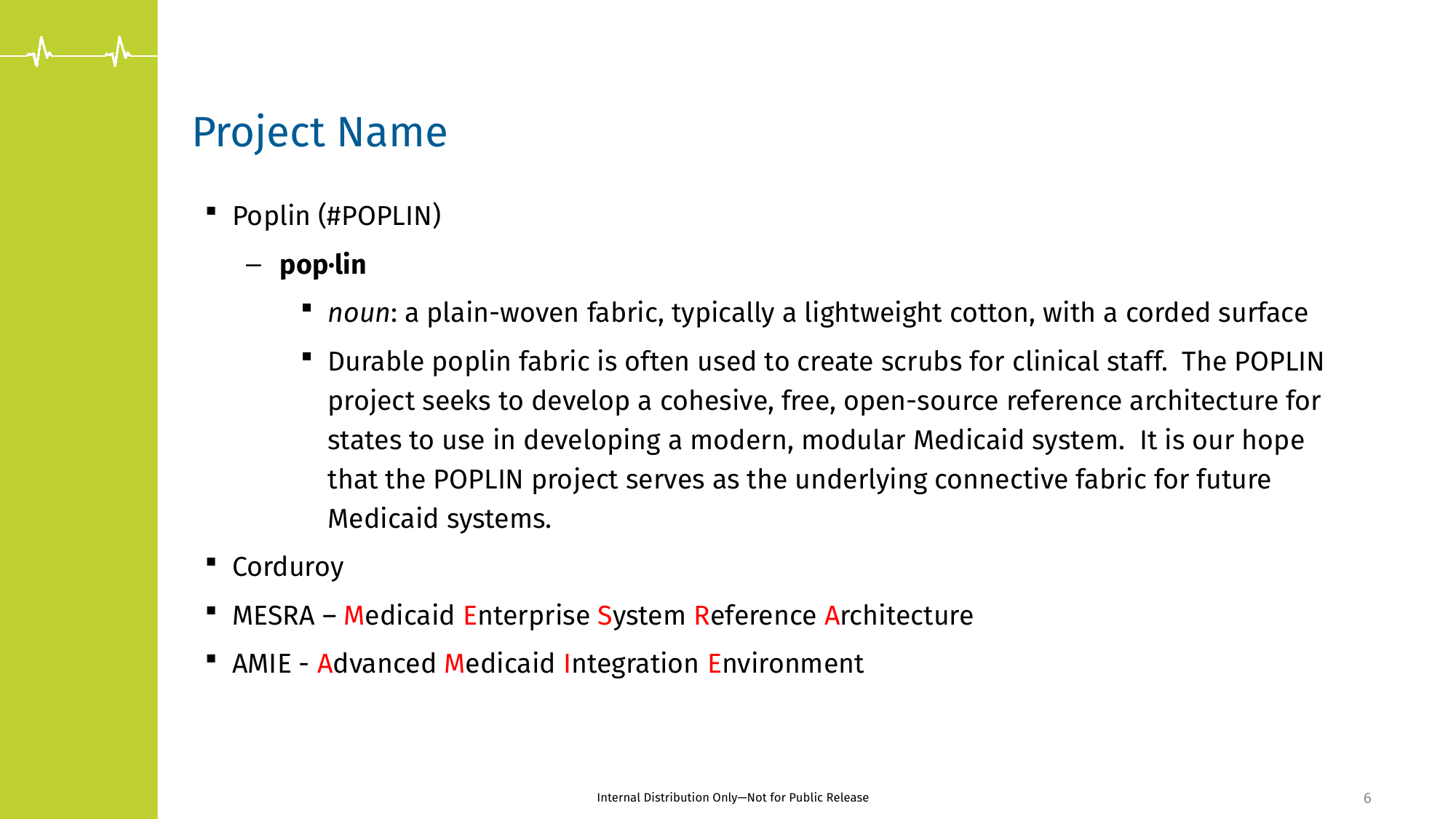

# Project Name
Poplin (#POPLIN)
pop·lin
noun: a plain-woven fabric, typically a lightweight cotton, with a corded surface
Durable poplin fabric is often used to create scrubs for clinical staff.  The POPLIN project seeks to develop a cohesive, free, open-source reference architecture for states to use in developing a modern, modular Medicaid system.  It is our hope that the POPLIN project serves as the underlying connective fabric for future Medicaid systems.
Corduroy
MESRA – Medicaid Enterprise System Reference Architecture
AMIE - Advanced Medicaid Integration Environment
6